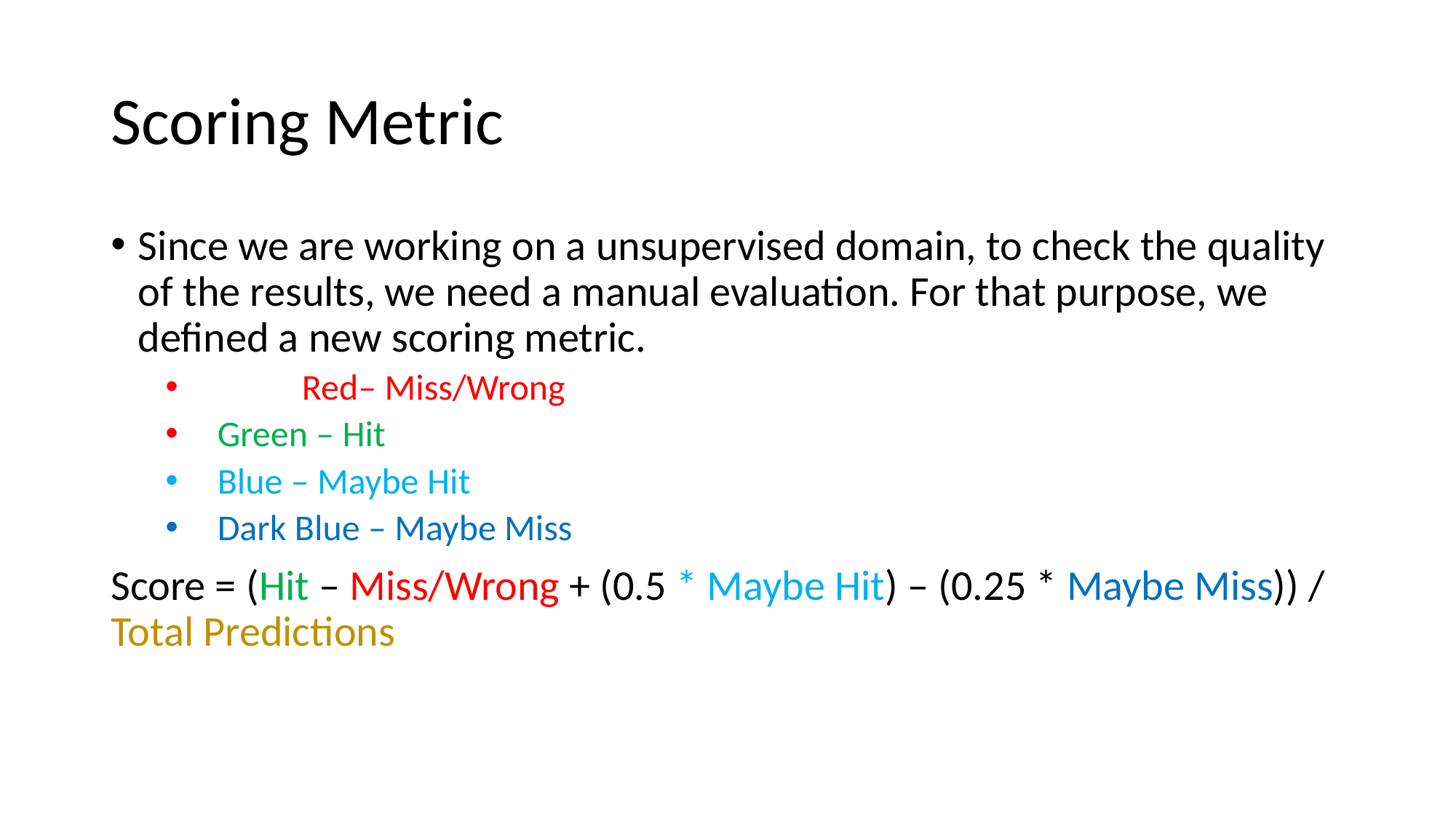

# Scoring Metric
Since we are working on a unsupervised domain, to check the quality of the results, we need a manual evaluation. For that purpose, we defined a new scoring metric.
	Red– Miss/Wrong
   Green – Hit
   Blue – Maybe Hit
   Dark Blue – Maybe Miss
Score = (Hit – Miss/Wrong + (0.5 * Maybe Hit) – (0.25 * Maybe Miss)) / Total Predictions